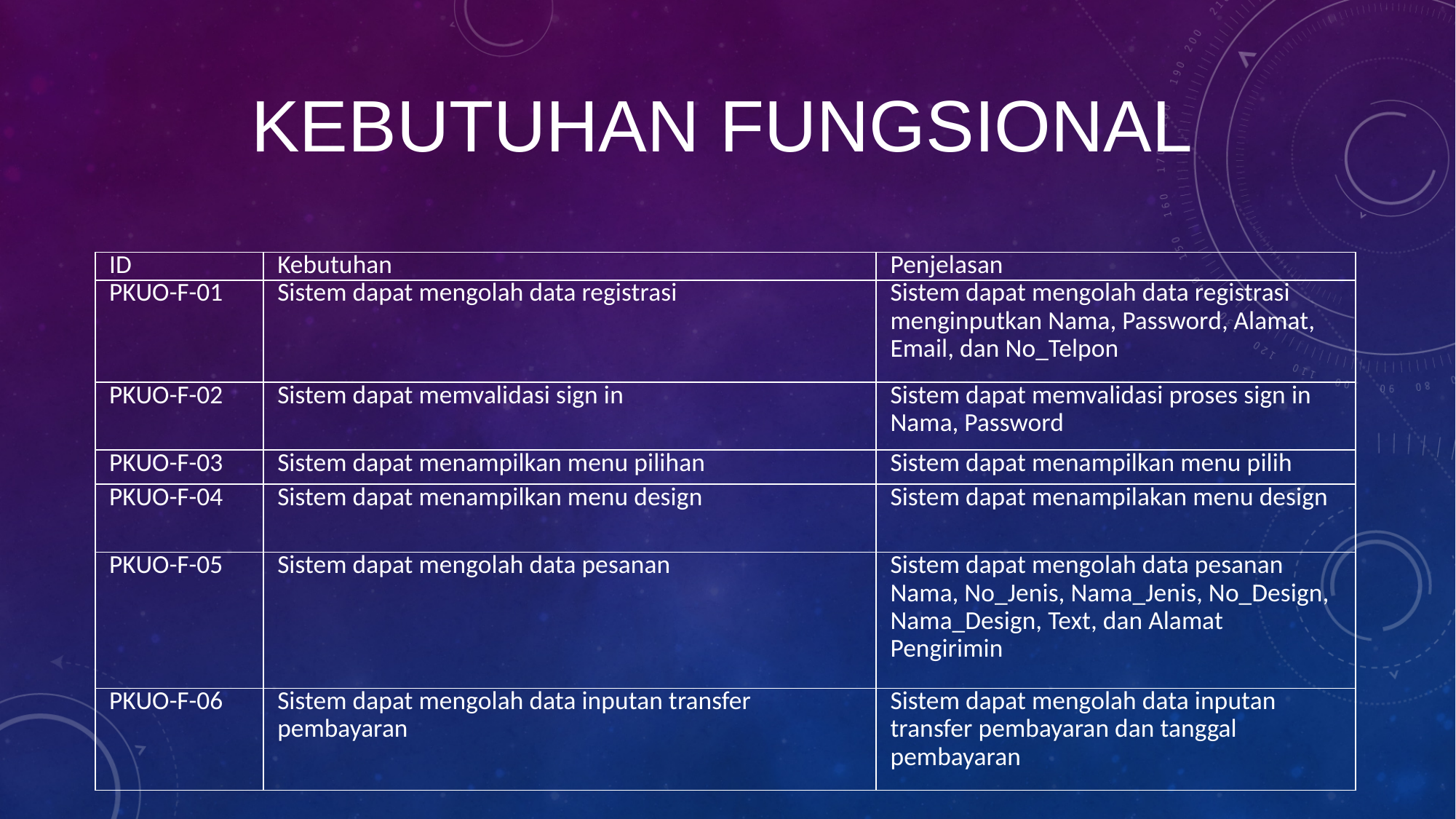

# Kebutuhan Fungsional
| ID | Kebutuhan | Penjelasan |
| --- | --- | --- |
| PKUO-F-01 | Sistem dapat mengolah data registrasi | Sistem dapat mengolah data registrasi menginputkan Nama, Password, Alamat, Email, dan No\_Telpon |
| PKUO-F-02 | Sistem dapat memvalidasi sign in | Sistem dapat memvalidasi proses sign in Nama, Password |
| PKUO-F-03 | Sistem dapat menampilkan menu pilihan | Sistem dapat menampilkan menu pilih |
| PKUO-F-04 | Sistem dapat menampilkan menu design | Sistem dapat menampilakan menu design |
| PKUO-F-05 | Sistem dapat mengolah data pesanan | Sistem dapat mengolah data pesanan Nama, No\_Jenis, Nama\_Jenis, No\_Design, Nama\_Design, Text, dan Alamat Pengirimin |
| PKUO-F-06 | Sistem dapat mengolah data inputan transfer pembayaran | Sistem dapat mengolah data inputan transfer pembayaran dan tanggal pembayaran |